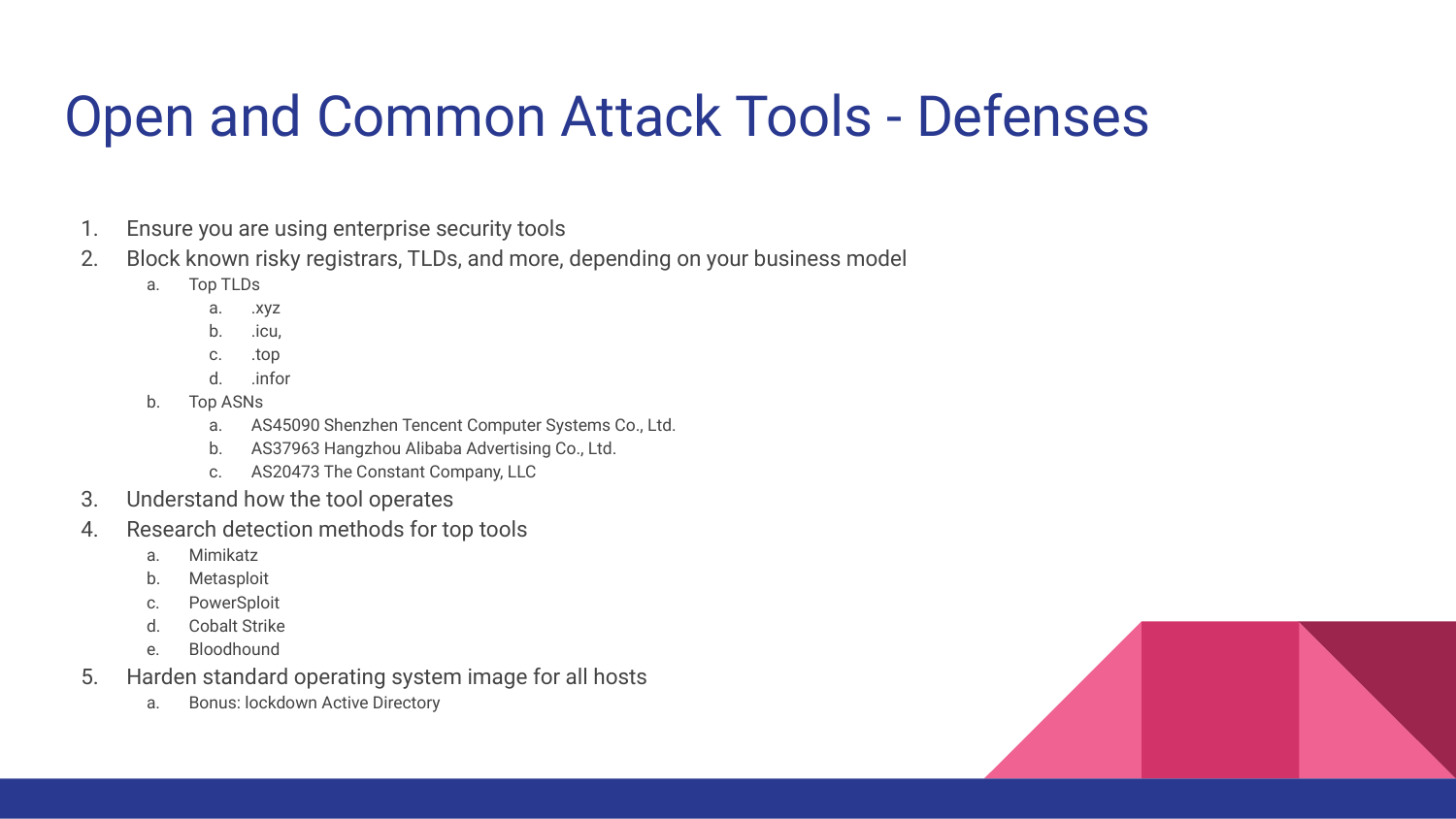

# Open and Common Attack Tools - Defenses
Ensure you are using enterprise security tools
Block known risky registrars, TLDs, and more, depending on your business model
Top TLDs
.xyz
.icu,
.top
.infor
Top ASNs
AS45090 Shenzhen Tencent Computer Systems Co., Ltd.
AS37963 Hangzhou Alibaba Advertising Co., Ltd.
AS20473 The Constant Company, LLC
Understand how the tool operates
Research detection methods for top tools
Mimikatz
Metasploit
PowerSploit
Cobalt Strike
Bloodhound
Harden standard operating system image for all hosts
Bonus: lockdown Active Directory